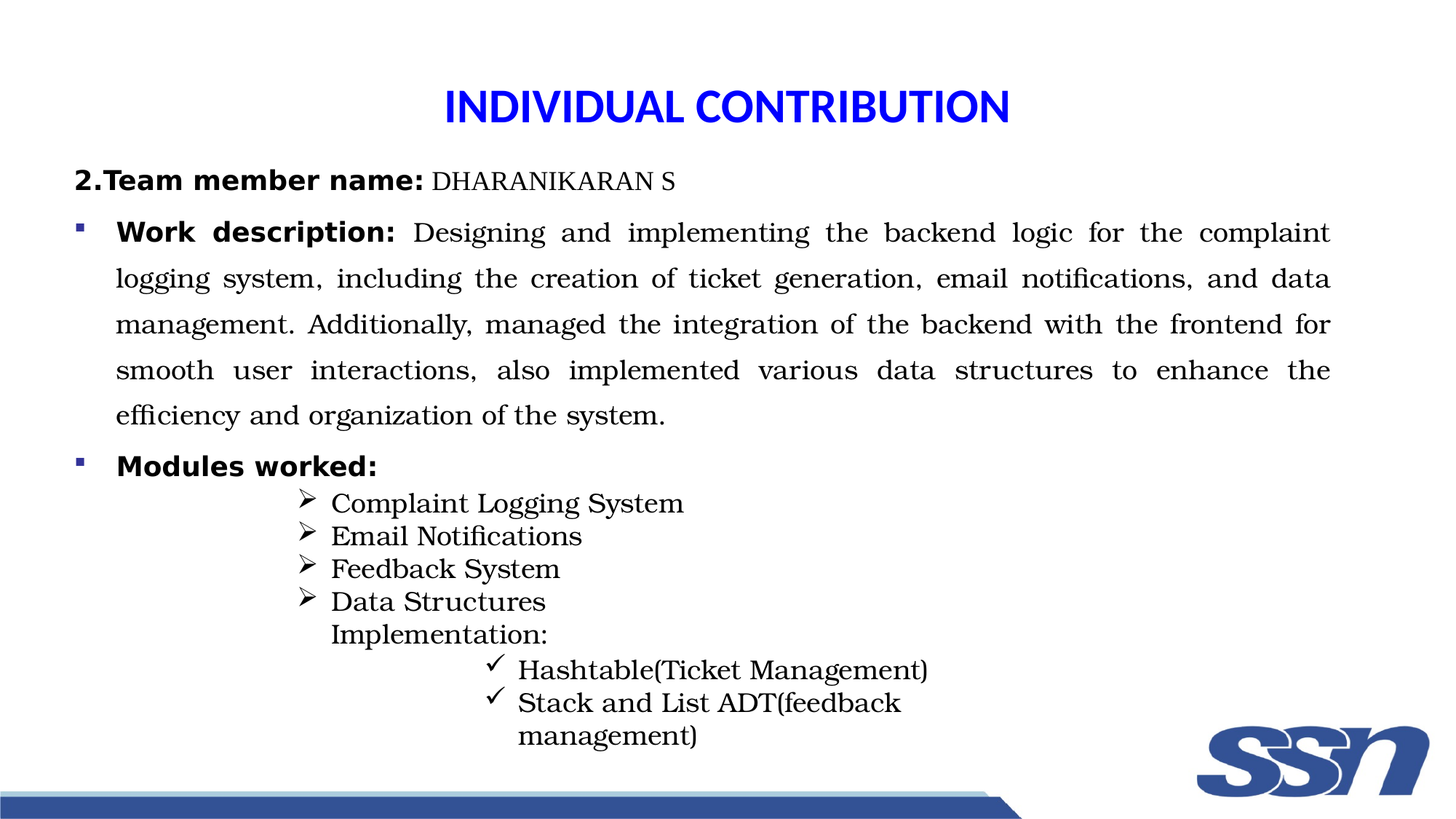

# INDIVIDUAL CONTRIBUTION
2.Team member name: DHARANIKARAN S
Work description: Designing and implementing the backend logic for the complaint logging system, including the creation of ticket generation, email notifications, and data management. Additionally, managed the integration of the backend with the frontend for smooth user interactions, also implemented various data structures to enhance the efficiency and organization of the system.
Modules worked:

Complaint Logging System
Email Notifications
Feedback System
Data Structures Implementation:
Hashtable(Ticket Management)
Stack and List ADT(feedback management)